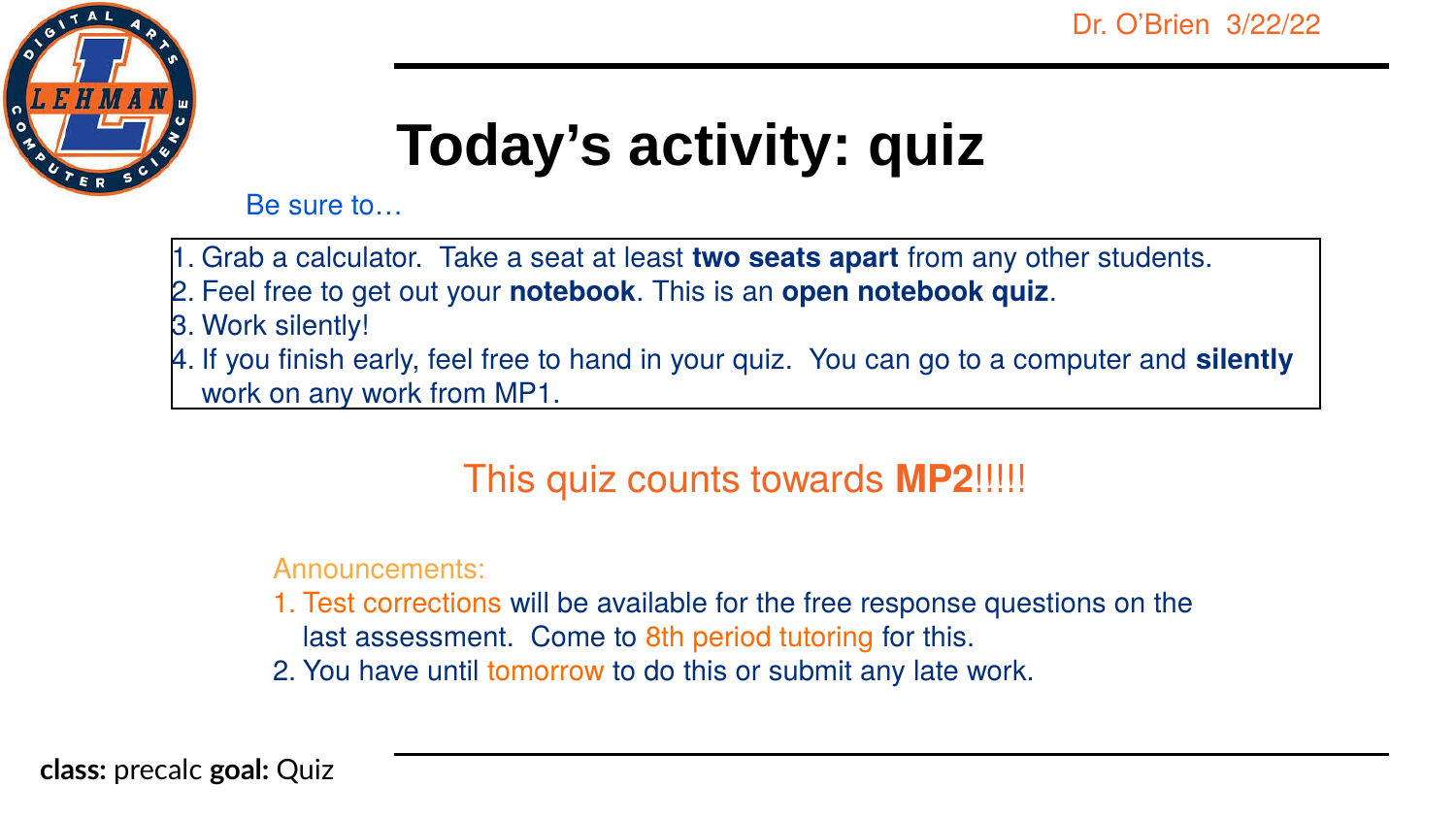

# Today’s activity: quiz
Be sure to…
Grab a calculator.  Take a seat at least two seats apart from any other students.
Feel free to get out your notebook. This is an open notebook quiz.
Work silently!
If you finish early, feel free to hand in your quiz.  You can go to a computer and silently work on any work from MP1.
This quiz counts towards MP2!!!!!
Announcements:
Test corrections will be available for the free response questions on the last assessment.  Come to 8th period tutoring for this.
You have until tomorrow to do this or submit any late work.